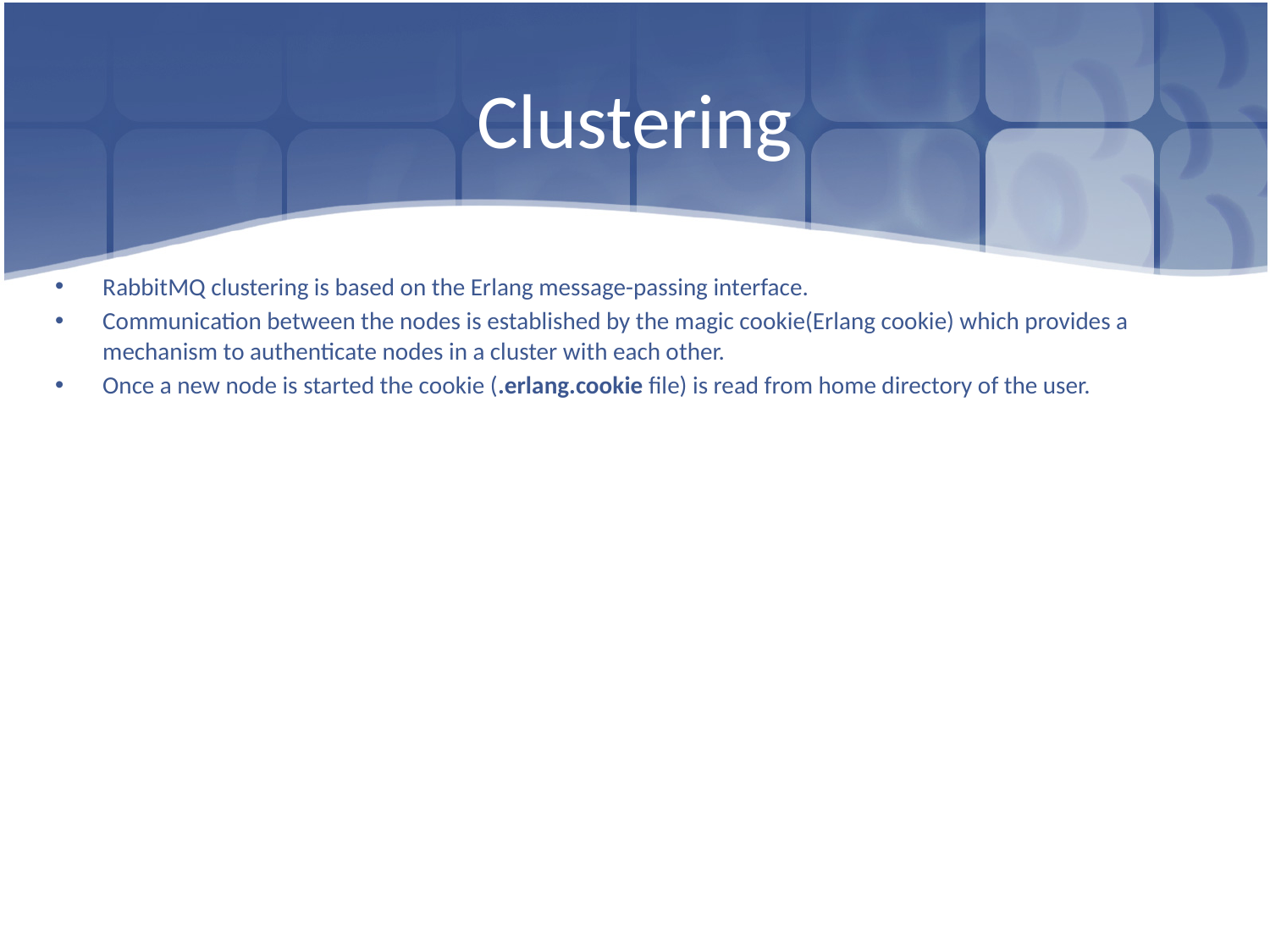

# Clustering
RabbitMQ clustering is based on the Erlang message-passing interface.
Communication between the nodes is established by the magic cookie(Erlang cookie) which provides a mechanism to authenticate nodes in a cluster with each other.
Once a new node is started the cookie (.erlang.cookie file) is read from home directory of the user.